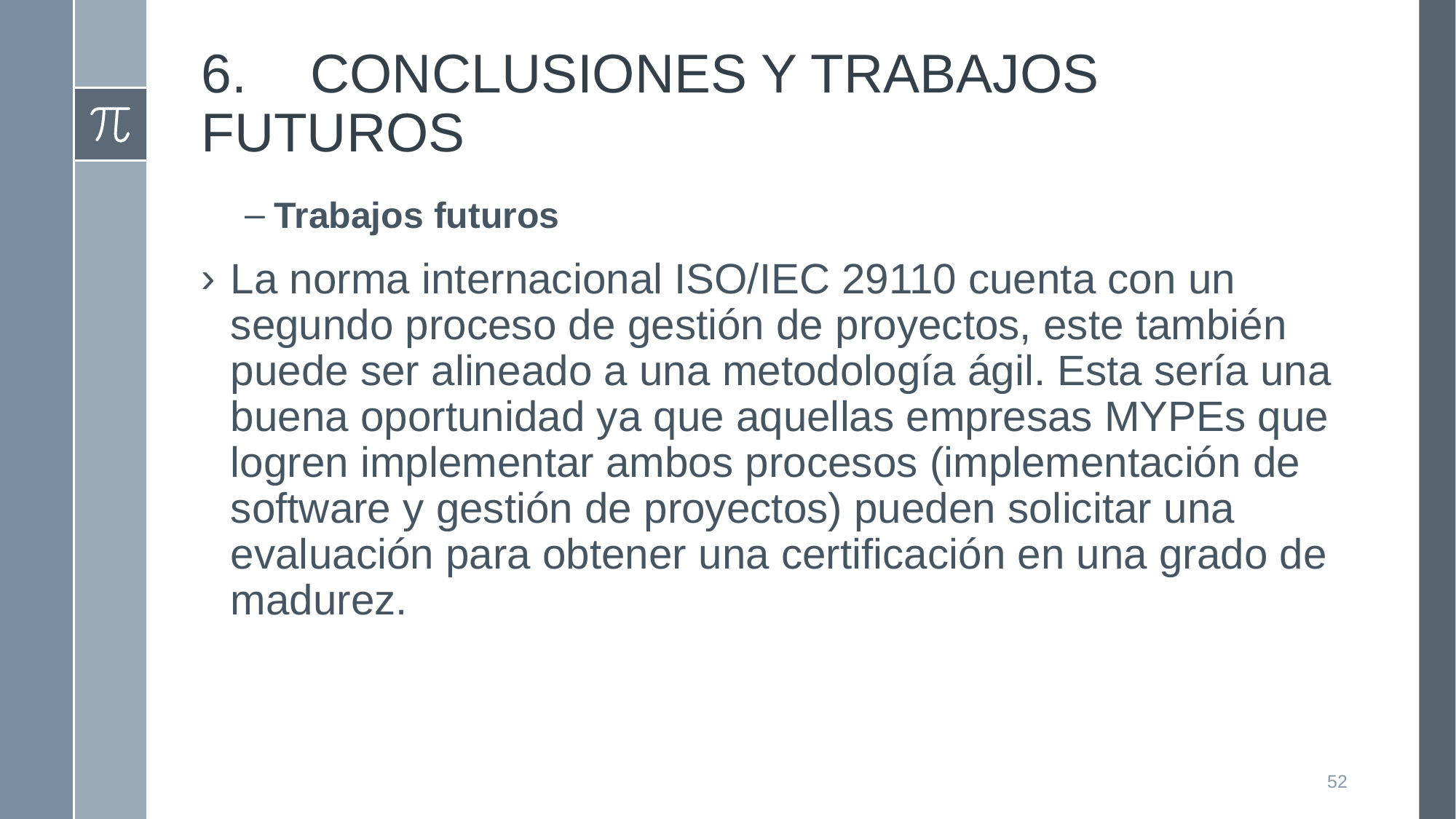

# 6.	CONCLUSIONES Y TRABAJOS FUTUROS
Trabajos futuros
La norma internacional ISO/IEC 29110 cuenta con un segundo proceso de gestión de proyectos, este también puede ser alineado a una metodología ágil. Esta sería una buena oportunidad ya que aquellas empresas MYPEs que logren implementar ambos procesos (implementación de software y gestión de proyectos) pueden solicitar una evaluación para obtener una certificación en una grado de madurez.

52